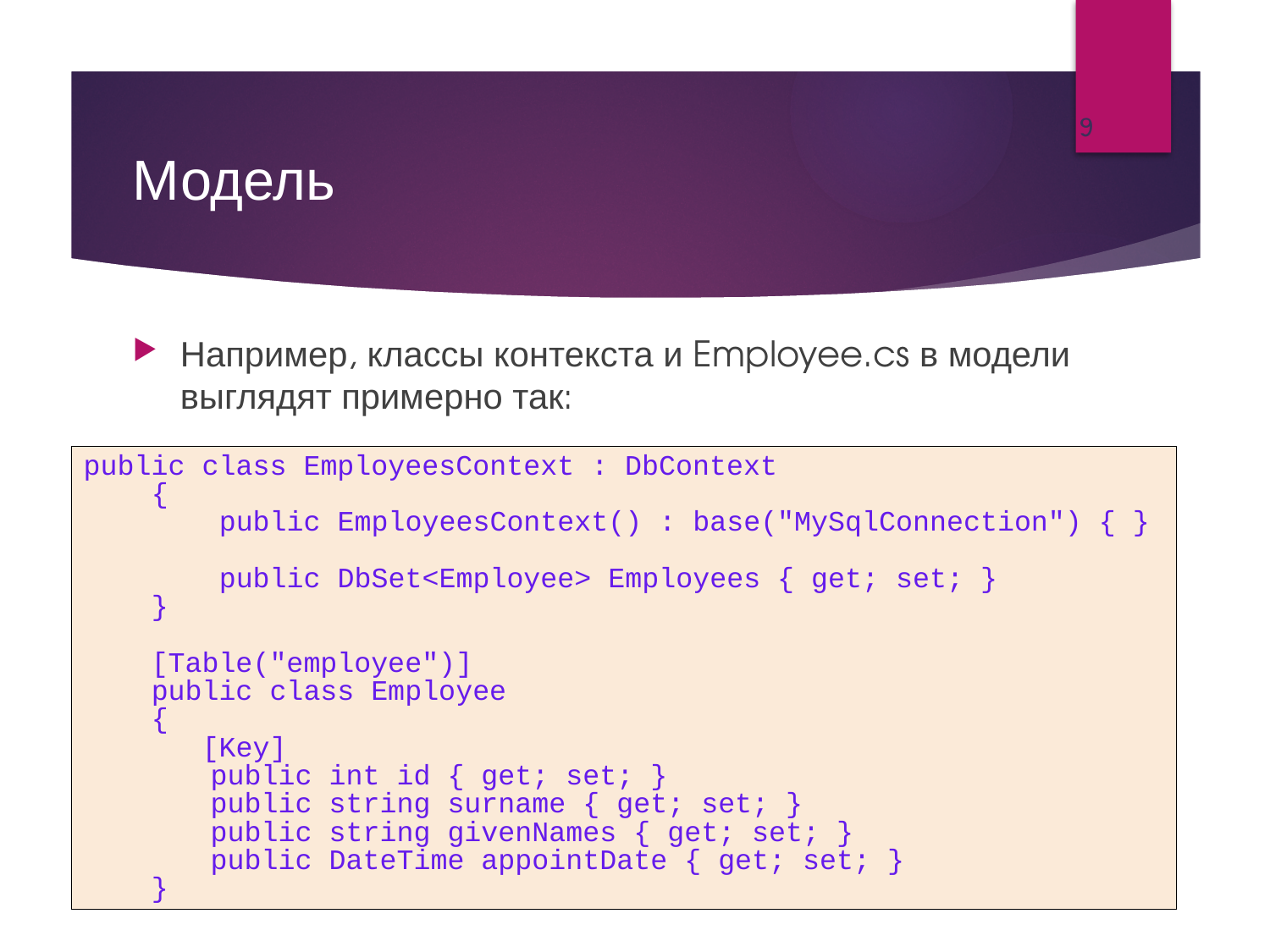

9
# Модель
Например, классы контекста и Employee.cs в модели выглядят примерно так:
public class EmployeesContext : DbContext
    {
        public EmployeesContext() : base("MySqlConnection") { }

        public DbSet<Employee> Employees { get; set; }
    }

    [Table("employee")]
    public class Employee
    {
       [Key]
       	public int id { get; set; }
	public string surname { get; set; }
	public string givenNames { get; set; }
	public DateTime appointDate { get; set; }
    }